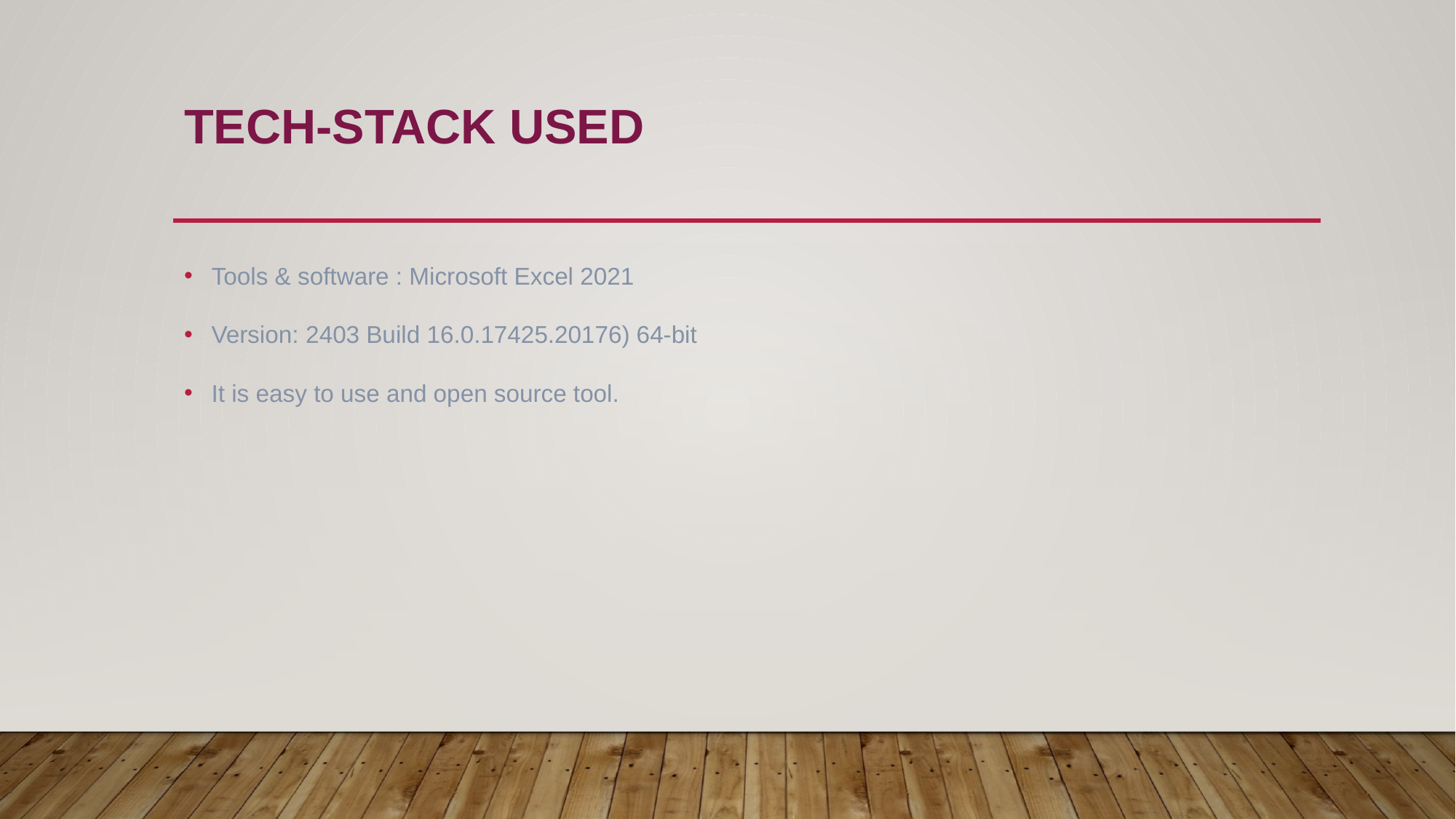

# Tech-Stack Used
Tools & software : Microsoft Excel 2021
Version: 2403 Build 16.0.17425.20176) 64-bit
It is easy to use and open source tool.